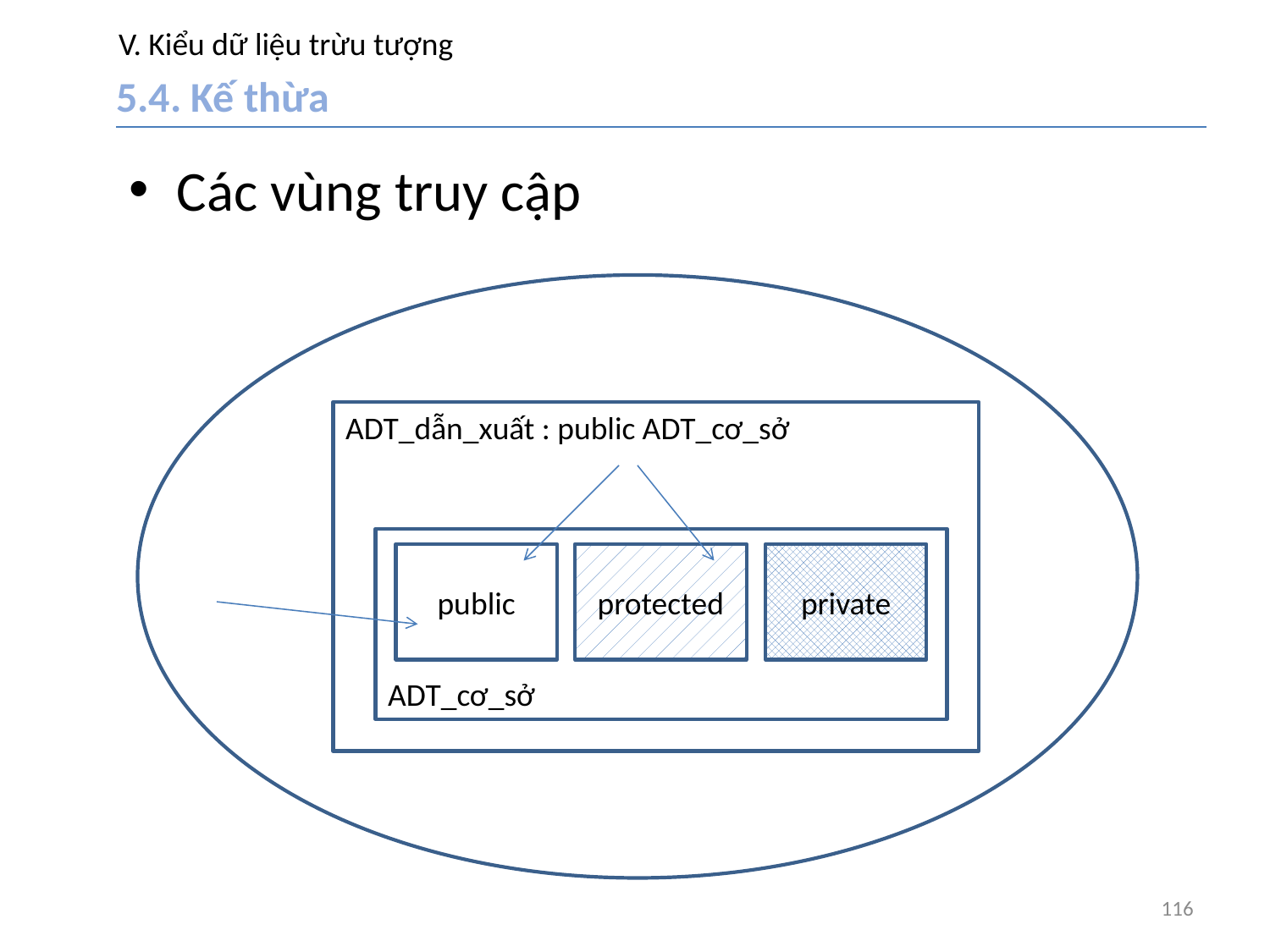

# V. Kiểu dữ liệu trừu tượng
5.4. Kế thừa
Các vùng truy cập

ADT_dẫn_xuất : public ADT_cơ_sở
ADT_cơ_sở
public
protected
private
116